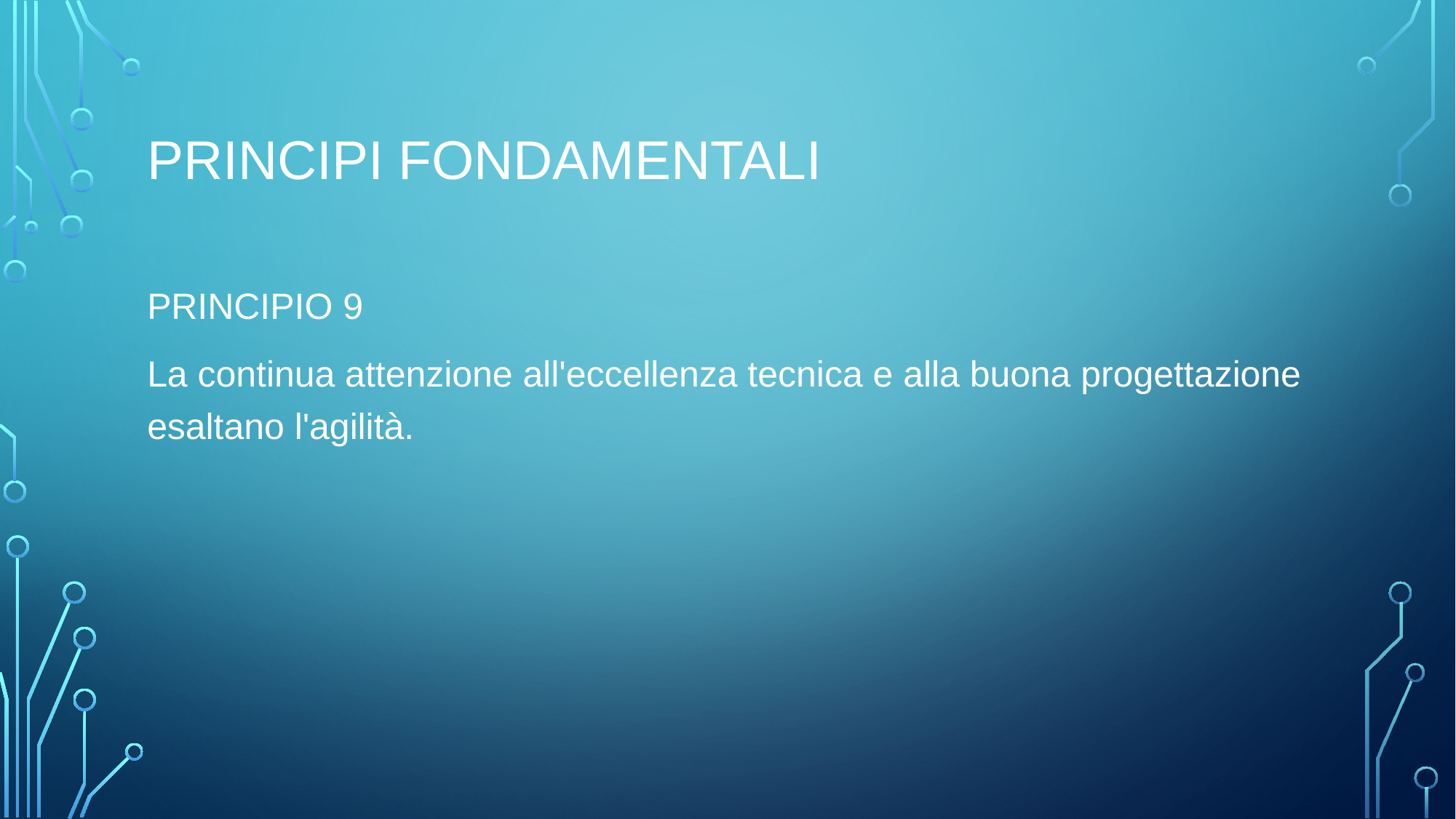

# Principi Fondamentali
PRINCIPIO 9
La continua attenzione all'eccellenza tecnica e alla buona progettazione esaltano l'agilità.